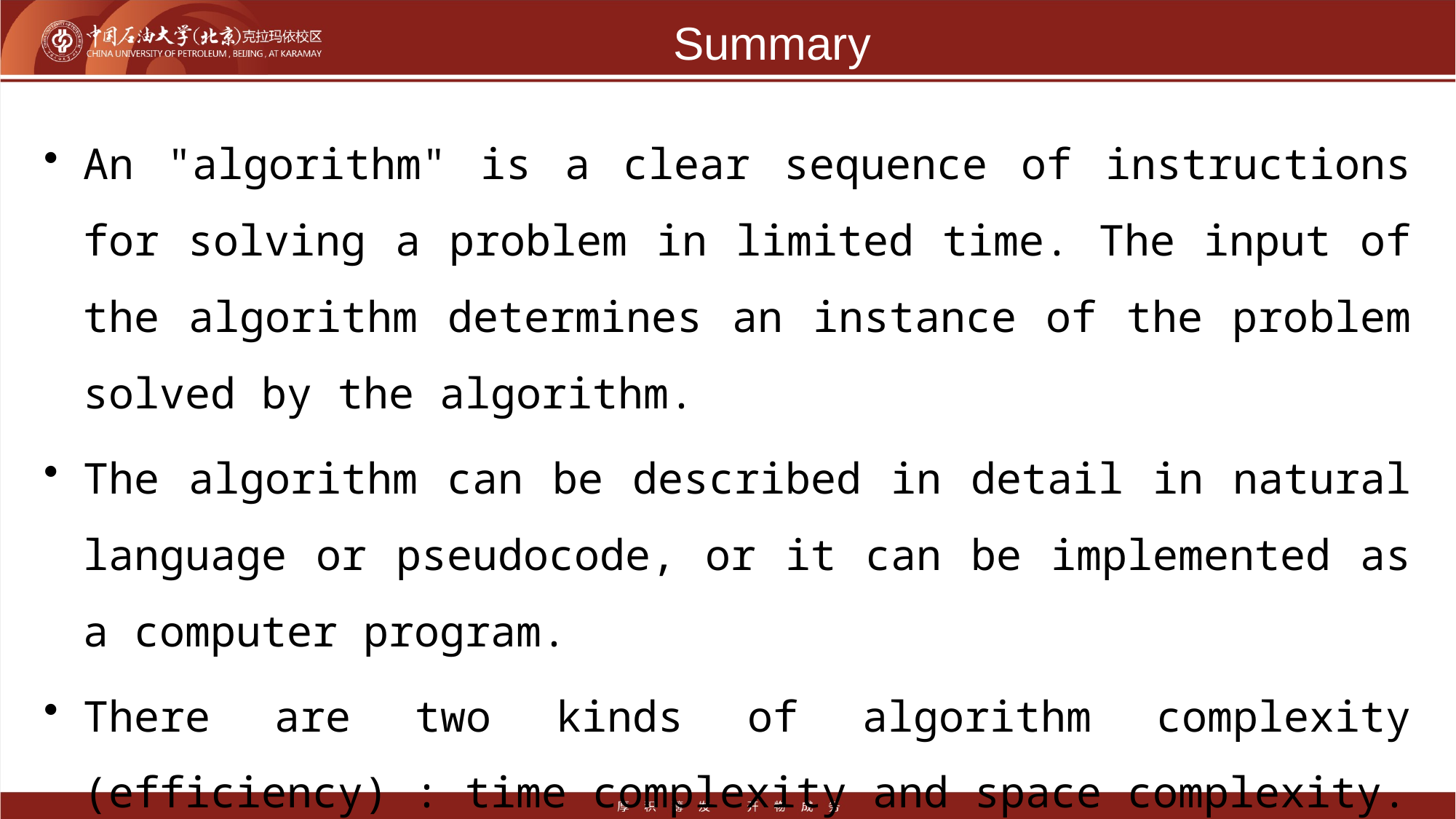

# Summary
An "algorithm" is a clear sequence of instructions for solving a problem in limited time. The input of the algorithm determines an instance of the problem solved by the algorithm.
The algorithm can be described in detail in natural language or pseudocode, or it can be implemented as a computer program.
There are two kinds of algorithm complexity (efficiency) : time complexity and space complexity.